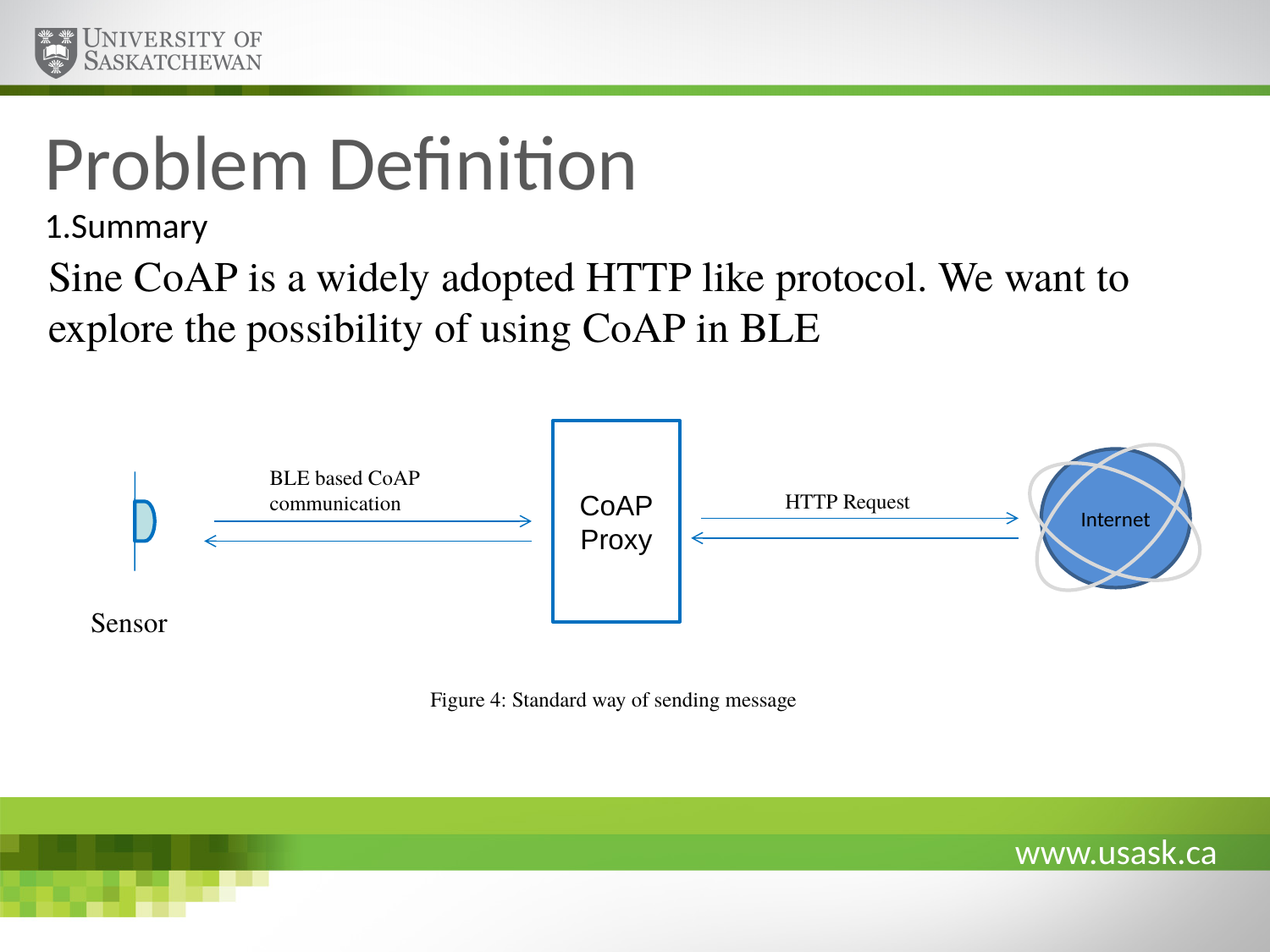

# Problem Definition
1.Summary
Sine CoAP is a widely adopted HTTP like protocol. We want to explore the possibility of using CoAP in BLE
CoAP
Proxy
Internet

BLE based CoAP communication

HTTP Request
Sensor
Figure 4: Standard way of sending message